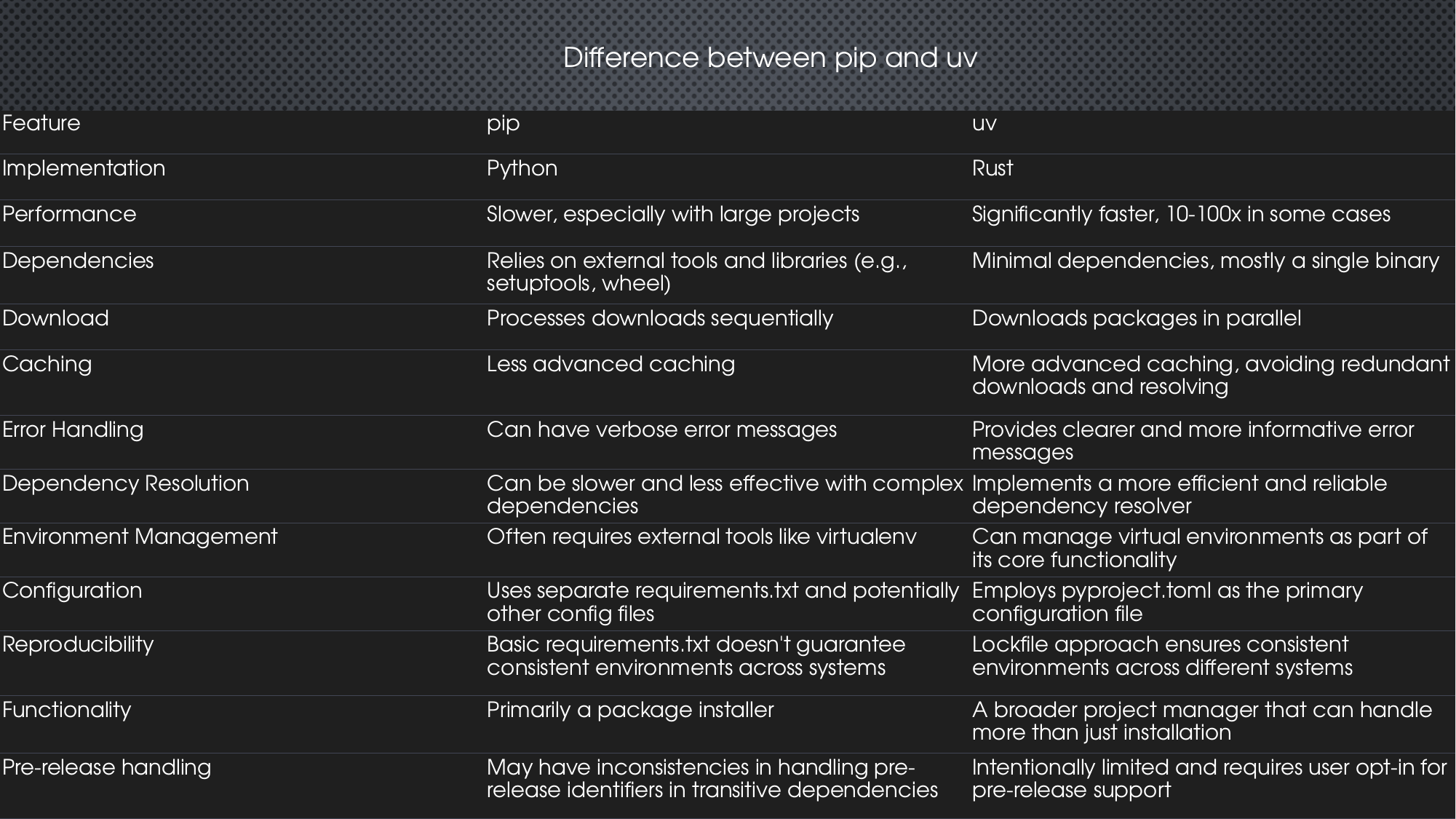

Difference between pip and uv
| Feature | pip | uv |
| --- | --- | --- |
| Implementation | Python | Rust |
| Performance | Slower, especially with large projects | Significantly faster, 10-100x in some cases |
| Dependencies | Relies on external tools and libraries (e.g., setuptools, wheel) | Minimal dependencies, mostly a single binary |
| Download | Processes downloads sequentially | Downloads packages in parallel |
| Caching | Less advanced caching | More advanced caching, avoiding redundant downloads and resolving |
| Error Handling | Can have verbose error messages | Provides clearer and more informative error messages |
| Dependency Resolution | Can be slower and less effective with complex dependencies | Implements a more efficient and reliable dependency resolver |
| Environment Management | Often requires external tools like virtualenv | Can manage virtual environments as part of its core functionality |
| Configuration | Uses separate requirements.txt and potentially other config files | Employs pyproject.toml as the primary configuration file |
| Reproducibility | Basic requirements.txt doesn't guarantee consistent environments across systems | Lockfile approach ensures consistent environments across different systems |
| Functionality | Primarily a package installer | A broader project manager that can handle more than just installation |
| Pre-release handling | May have inconsistencies in handling pre-release identifiers in transitive dependencies | Intentionally limited and requires user opt-in for pre-release support |